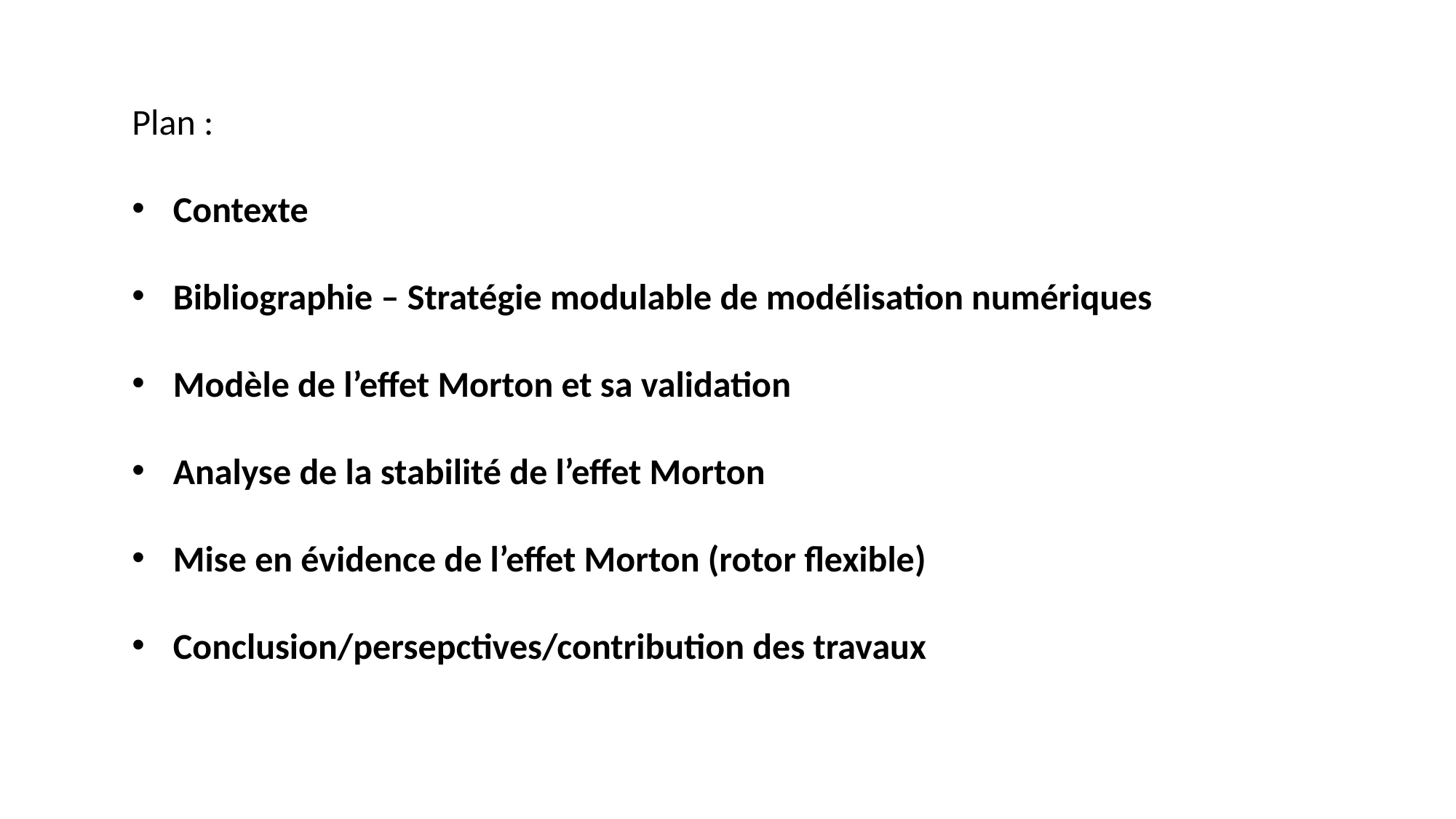

Plan :

Contexte

Bibliographie – Stratégie modulable de modélisation numériques

Modèle de l’effet Morton et sa validation

Analyse de la stabilité de l’effet Morton

Mise en évidence de l’effet Morton (rotor flexible)

Conclusion/persepctives/contribution des travaux